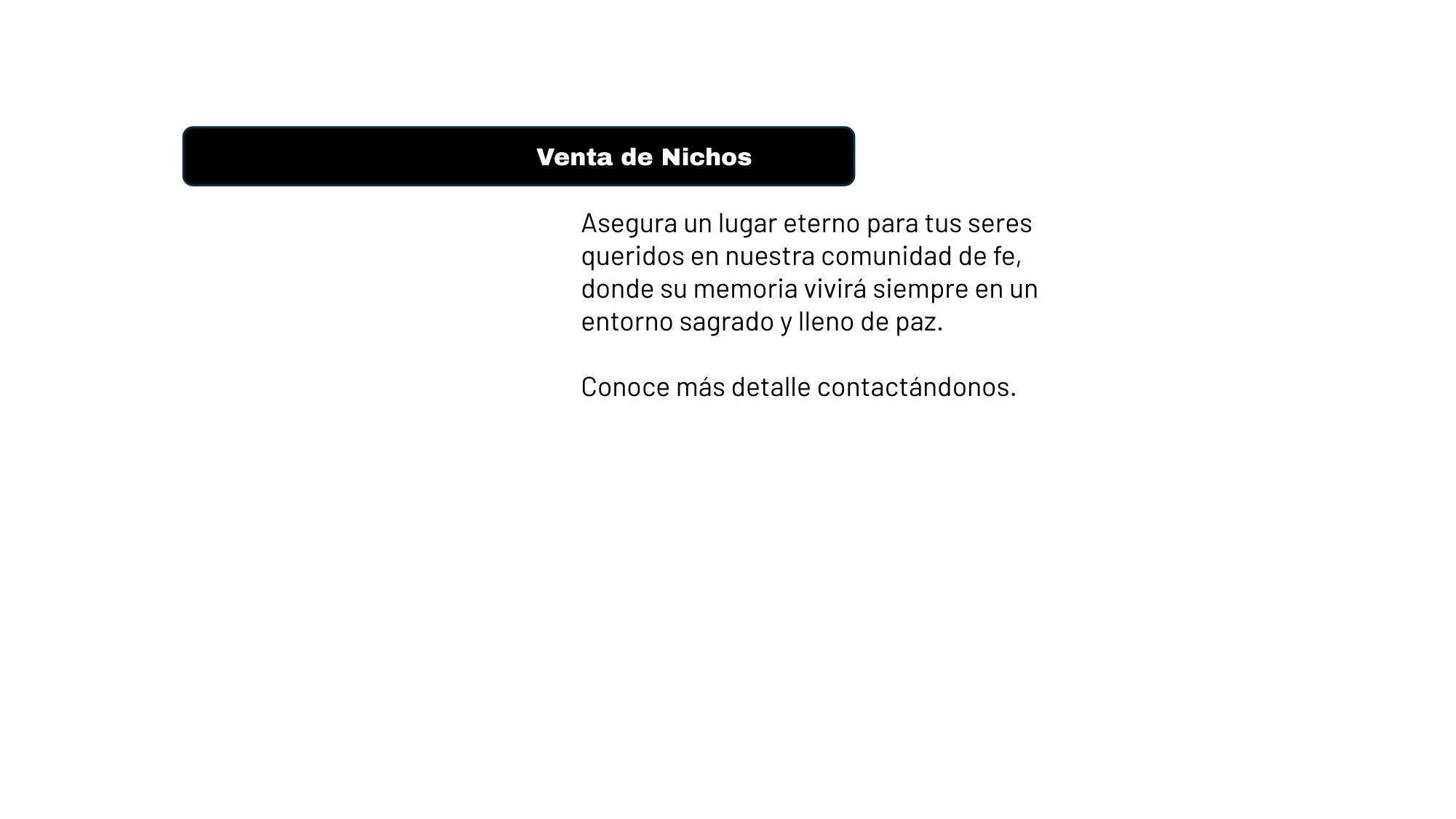

Venta de Nichos          .
Asegura un lugar eterno para tus seres queridos en nuestra comunidad de fe, donde su memoria vivirá siempre en un entorno sagrado y lleno de paz.

Conoce más detalle contactándonos.